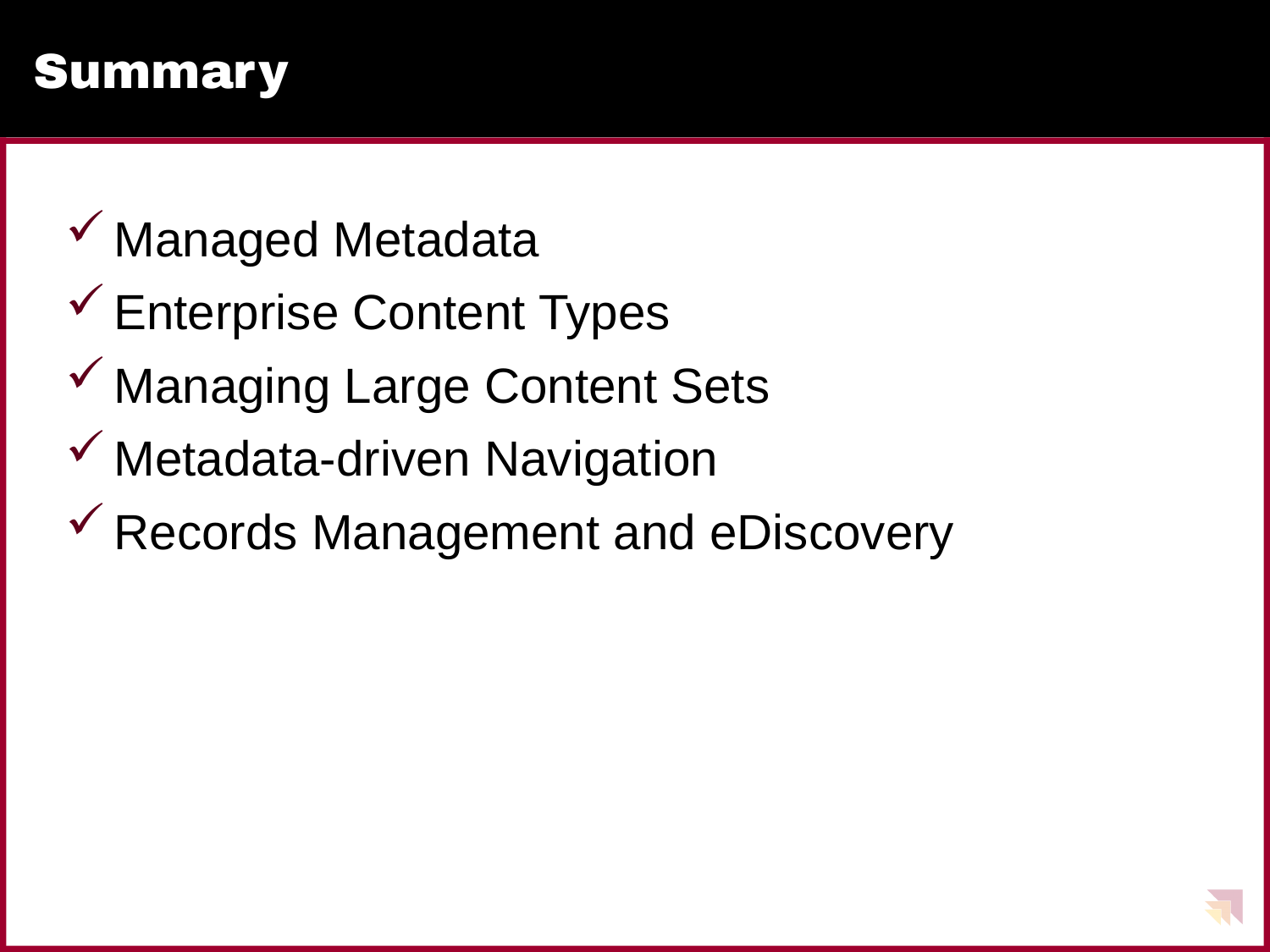

# Summary
Managed Metadata
Enterprise Content Types
Managing Large Content Sets
Metadata-driven Navigation
Records Management and eDiscovery